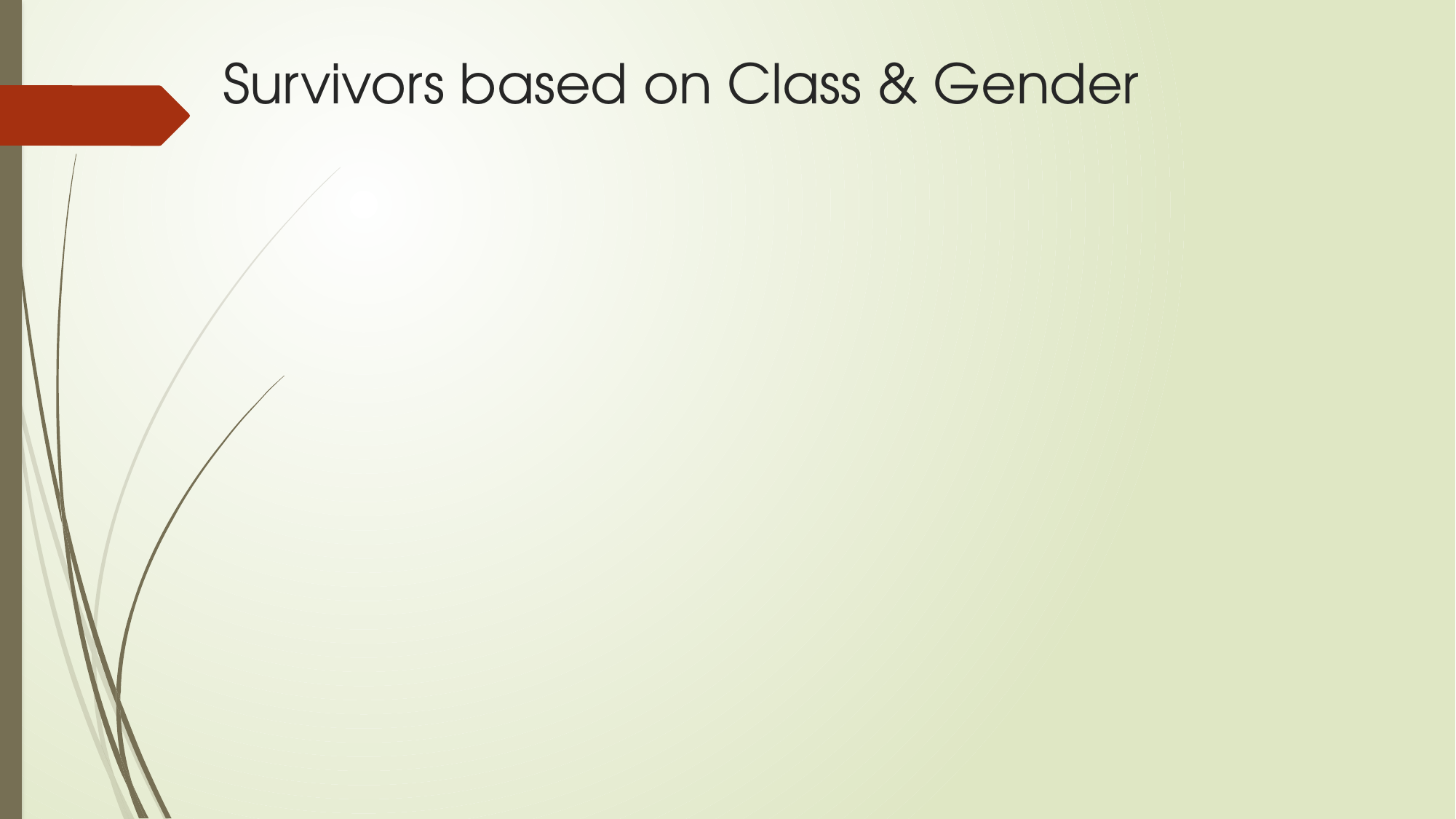

# Survivors based on Class & Gender